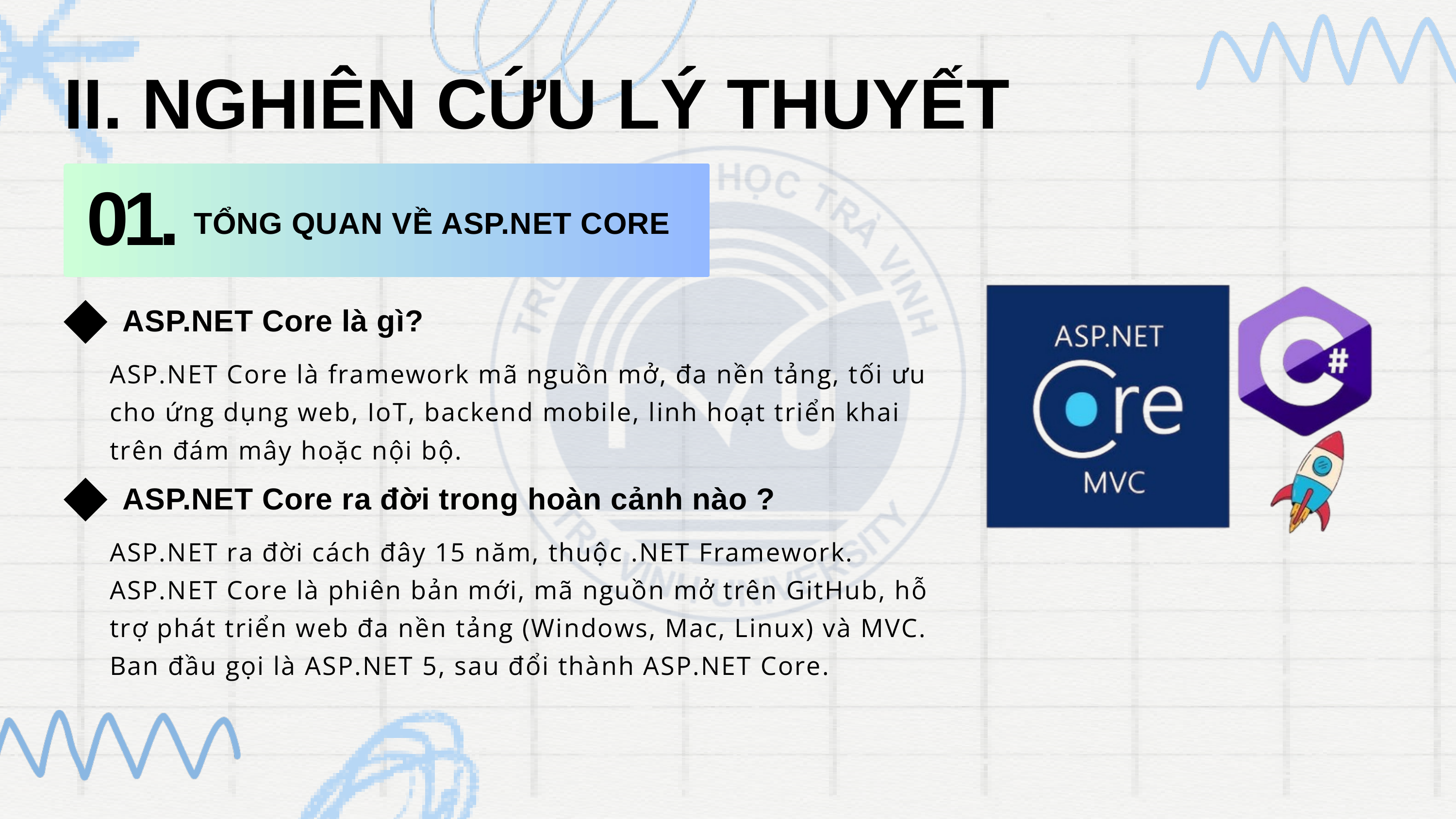

II. NGHIÊN CỨU LÝ THUYẾT

01.
TỔNG QUAN VỀ ASP.NET CORE

ASP.NET Core là gì?

ASP.NET Core là framework mã nguồn mở, đa nền tảng, tối ưu cho ứng dụng web, IoT, backend mobile, linh hoạt triển khai trên đám mây hoặc nội bộ.
ASP.NET Core ra đời trong hoàn cảnh nào ?

ASP.NET ra đời cách đây 15 năm, thuộc .NET Framework. ASP.NET Core là phiên bản mới, mã nguồn mở trên GitHub, hỗ trợ phát triển web đa nền tảng (Windows, Mac, Linux) và MVC. Ban đầu gọi là ASP.NET 5, sau đổi thành ASP.NET Core.